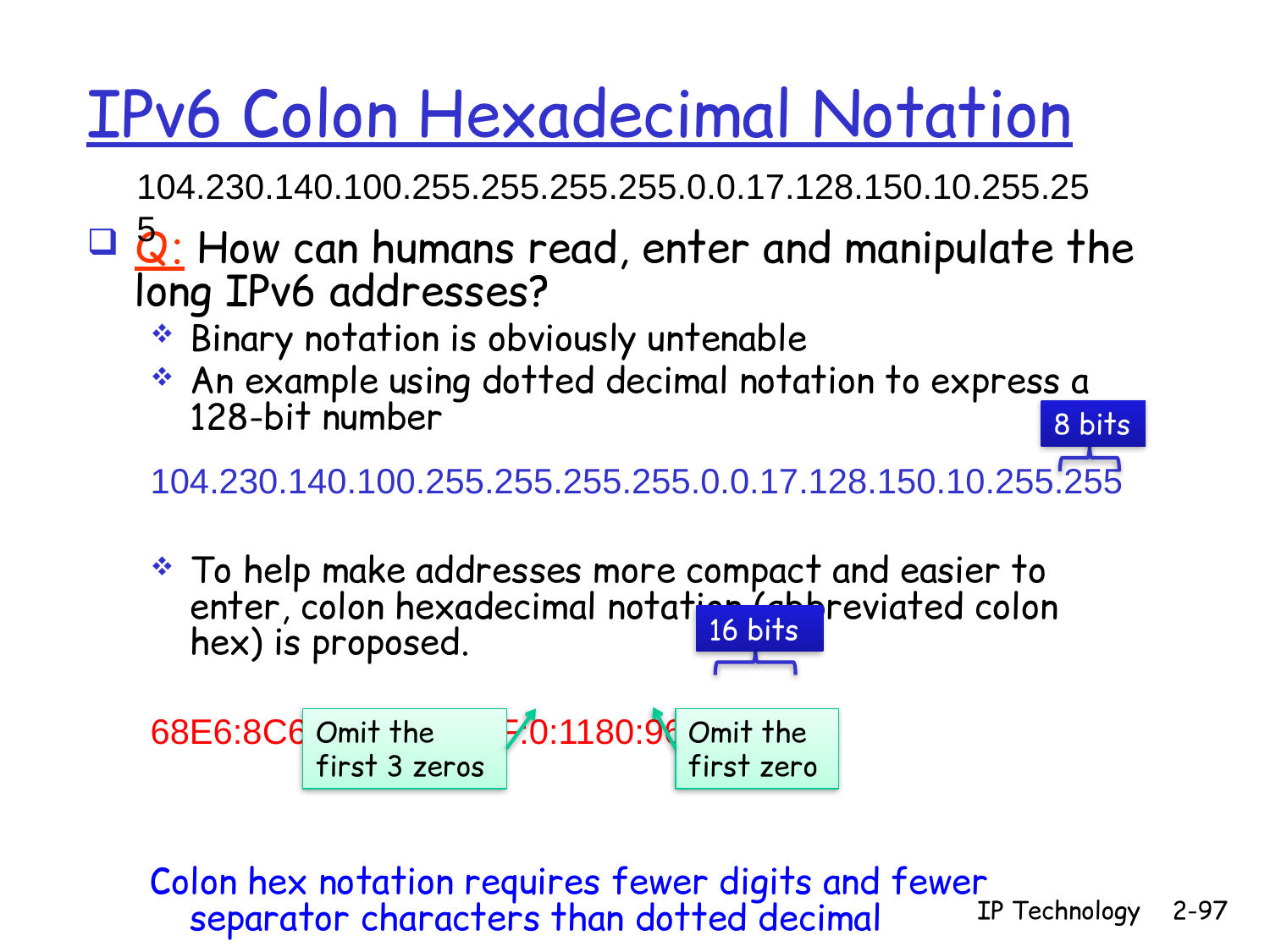

# IPv6 Colon Hexadecimal Notation
104.230.140.100.255.255.255.255.0.0.17.128.150.10.255.255
Q: How can humans read, enter and manipulate the long IPv6 addresses?
Binary notation is obviously untenable
An example using dotted decimal notation to express a 128-bit number

104.230.140.100.255.255.255.255.0.0.17.128.150.10.255.255

To help make addresses more compact and easier to enter, colon hexadecimal notation (abbreviated colon hex) is proposed.

68E6:8C64:FFFF:FFFF:0:1180:96A:FFFF

Colon hex notation requires fewer digits and fewer separator characters than dotted decimal

8 bits

16 bits

Omit the first zero
Omit the first 3 zeros
IP Technology
2-97